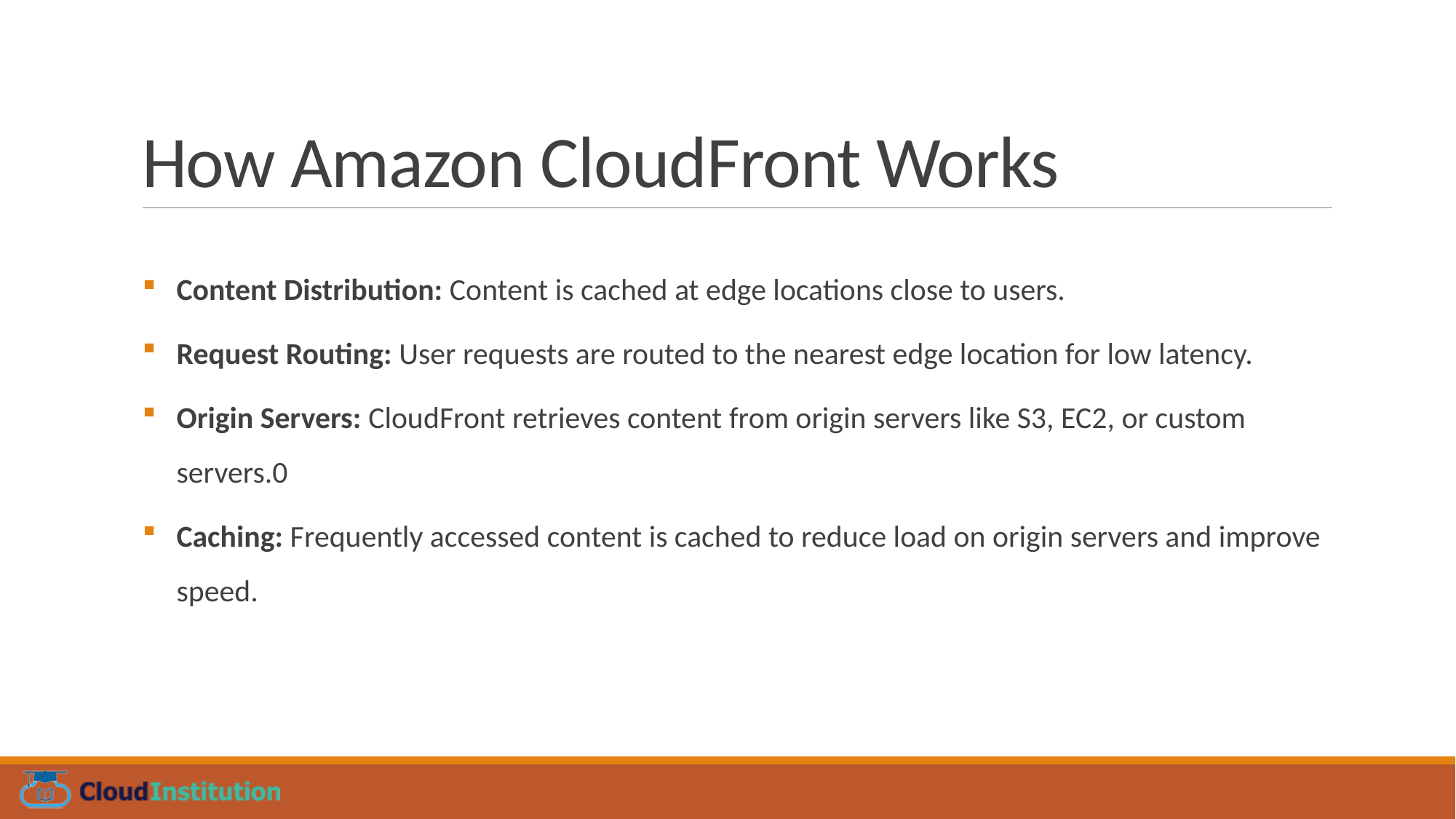

# How Amazon CloudFront Works
Content Distribution: Content is cached at edge locations close to users.
Request Routing: User requests are routed to the nearest edge location for low latency.
Origin Servers: CloudFront retrieves content from origin servers like S3, EC2, or custom servers.0
Caching: Frequently accessed content is cached to reduce load on origin servers and improve speed.